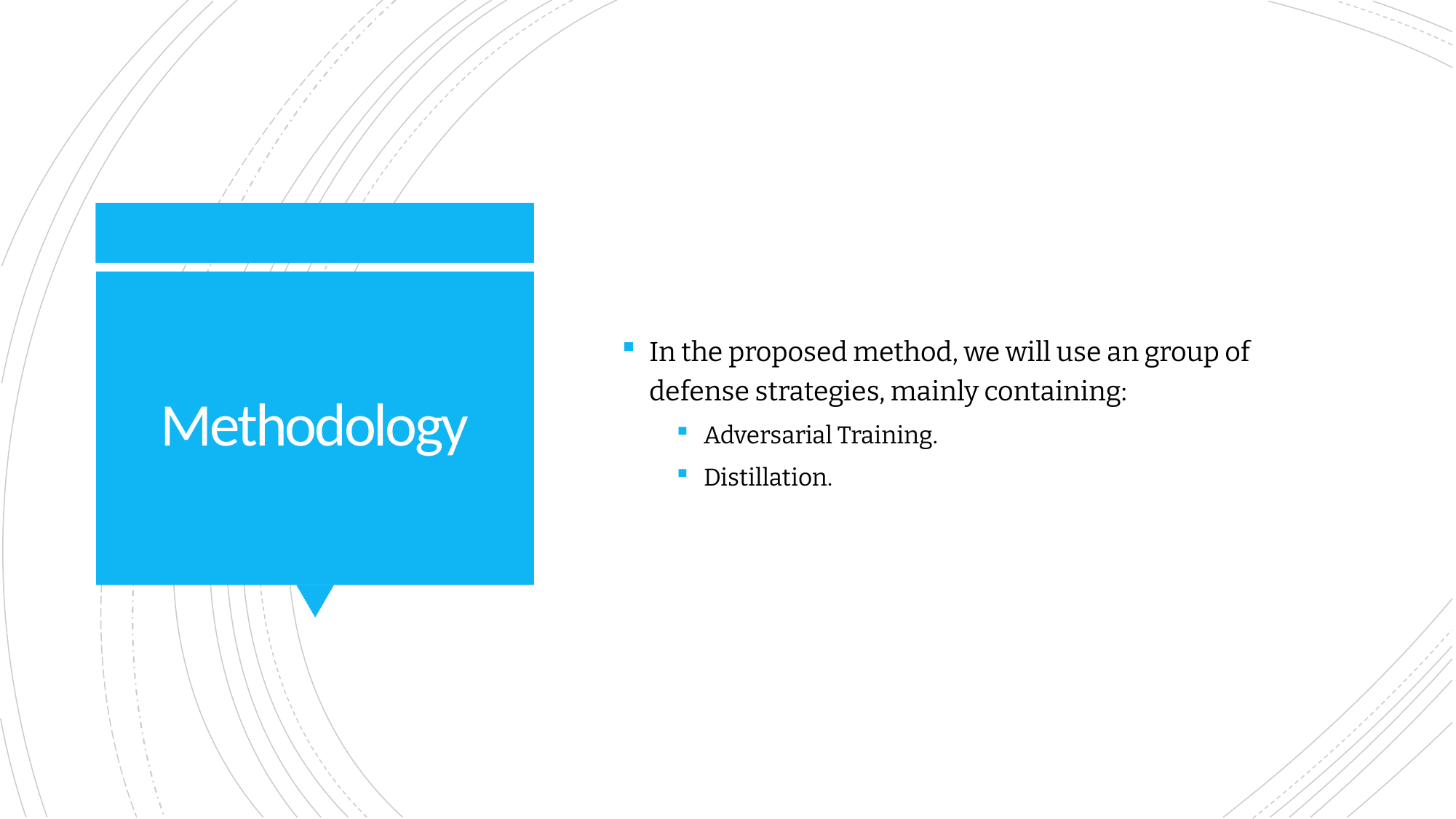

In the proposed method, we will use an group of defense strategies, mainly containing:
Adversarial Training.
Distillation.
# Methodology